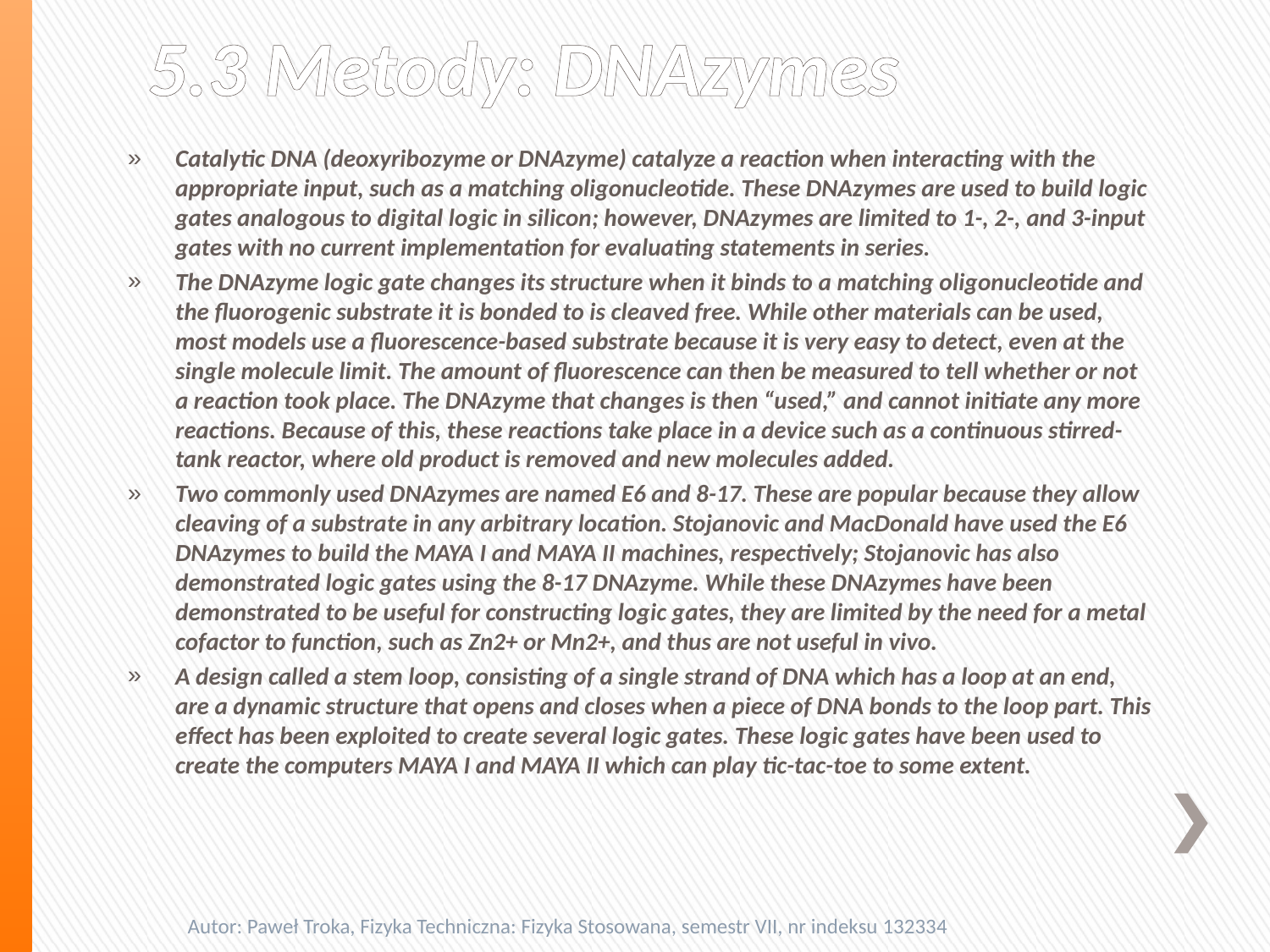

# 5.3 Metody: DNAzymes
Catalytic DNA (deoxyribozyme or DNAzyme) catalyze a reaction when interacting with the appropriate input, such as a matching oligonucleotide. These DNAzymes are used to build logic gates analogous to digital logic in silicon; however, DNAzymes are limited to 1-, 2-, and 3-input gates with no current implementation for evaluating statements in series.
The DNAzyme logic gate changes its structure when it binds to a matching oligonucleotide and the fluorogenic substrate it is bonded to is cleaved free. While other materials can be used, most models use a fluorescence-based substrate because it is very easy to detect, even at the single molecule limit. The amount of fluorescence can then be measured to tell whether or not a reaction took place. The DNAzyme that changes is then “used,” and cannot initiate any more reactions. Because of this, these reactions take place in a device such as a continuous stirred-tank reactor, where old product is removed and new molecules added.
Two commonly used DNAzymes are named E6 and 8-17. These are popular because they allow cleaving of a substrate in any arbitrary location. Stojanovic and MacDonald have used the E6 DNAzymes to build the MAYA I and MAYA II machines, respectively; Stojanovic has also demonstrated logic gates using the 8-17 DNAzyme. While these DNAzymes have been demonstrated to be useful for constructing logic gates, they are limited by the need for a metal cofactor to function, such as Zn2+ or Mn2+, and thus are not useful in vivo.
A design called a stem loop, consisting of a single strand of DNA which has a loop at an end, are a dynamic structure that opens and closes when a piece of DNA bonds to the loop part. This effect has been exploited to create several logic gates. These logic gates have been used to create the computers MAYA I and MAYA II which can play tic-tac-toe to some extent.
Autor: Paweł Troka, Fizyka Techniczna: Fizyka Stosowana, semestr VII, nr indeksu 132334